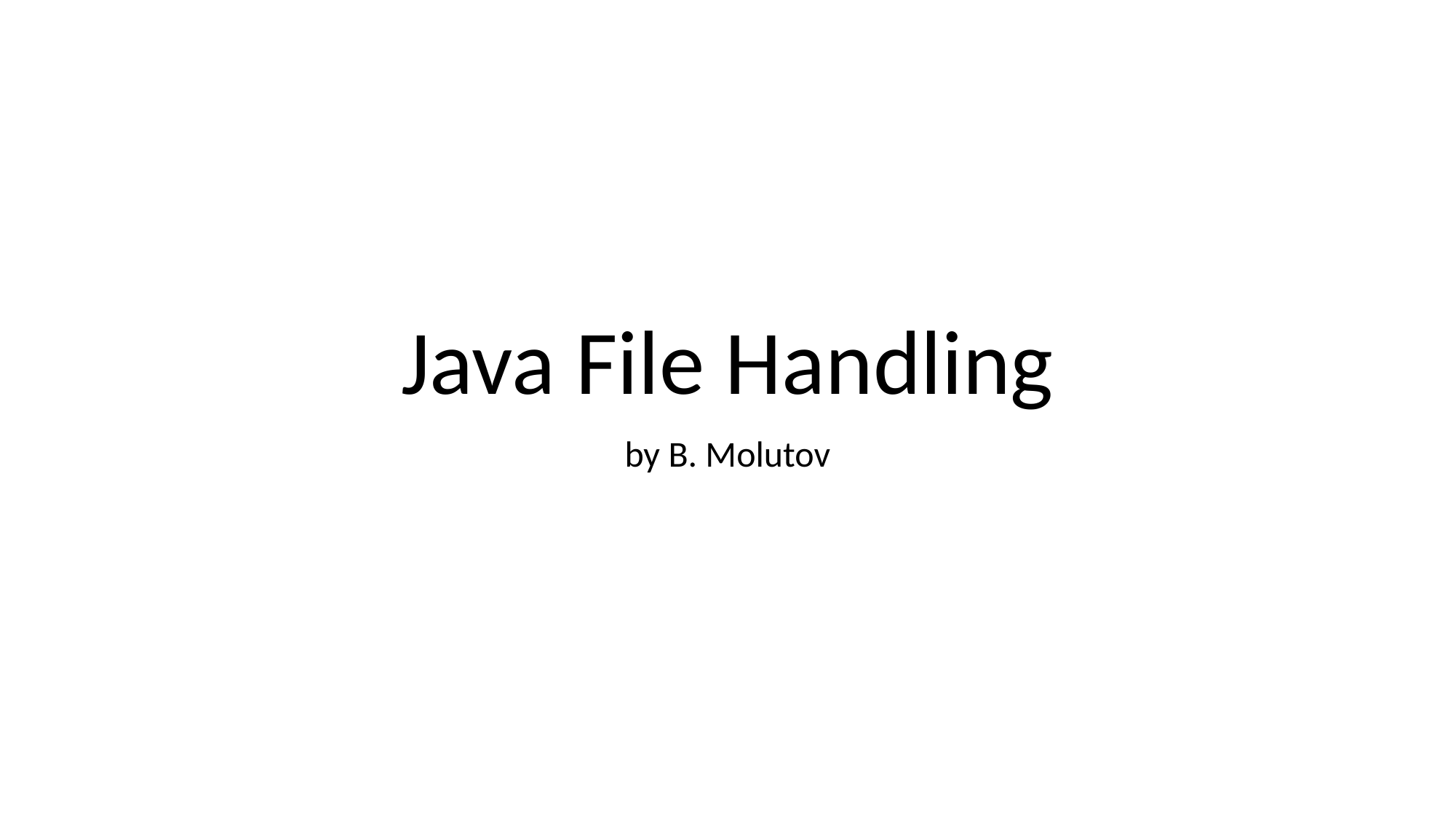

# Java File Handling
by B. Molutov